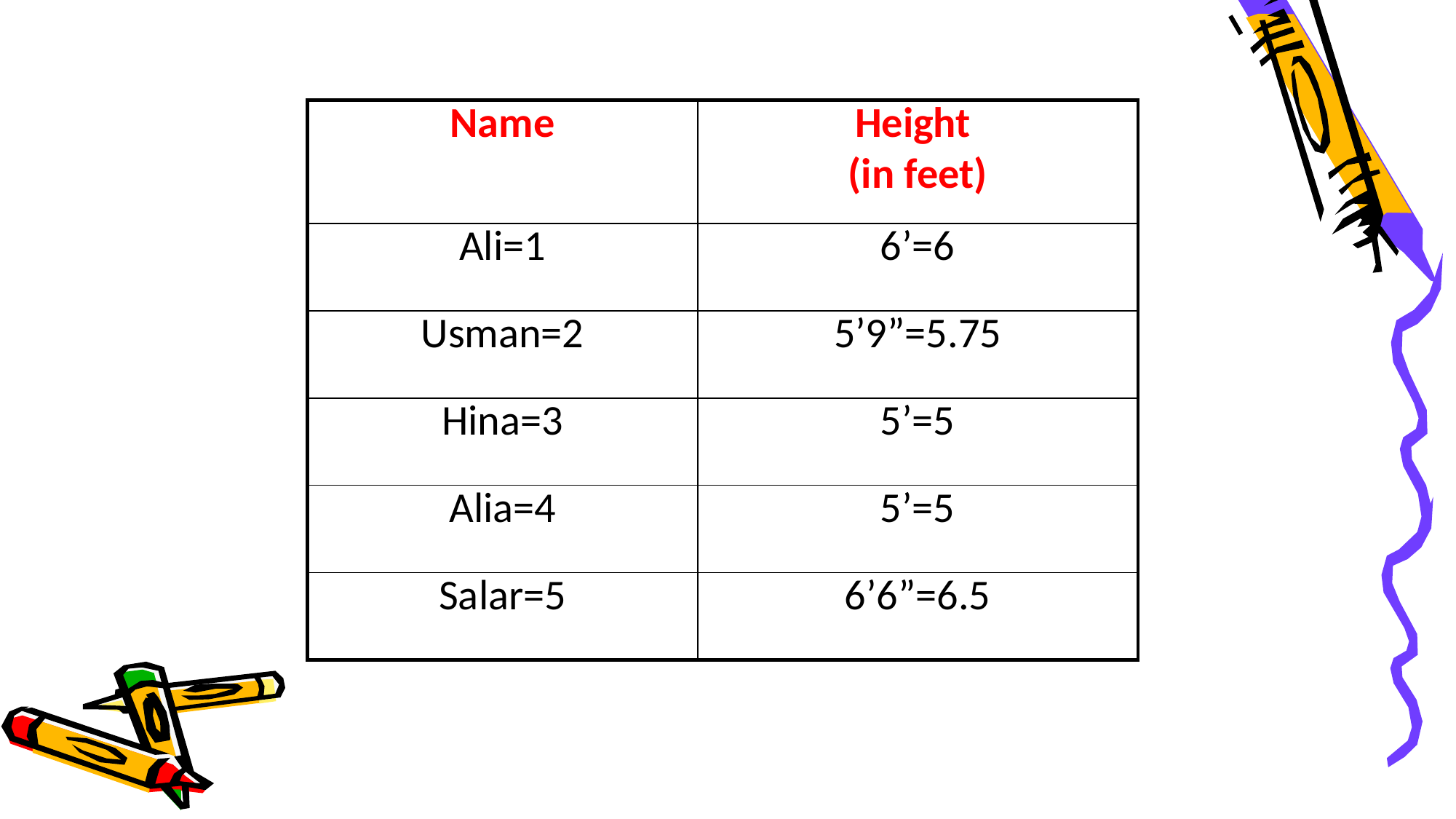

| Name | Height (in feet) |
| --- | --- |
| Ali=1 | 6’=6 |
| Usman=2 | 5’9”=5.75 |
| Hina=3 | 5’=5 |
| Alia=4 | 5’=5 |
| Salar=5 | 6’6”=6.5 |